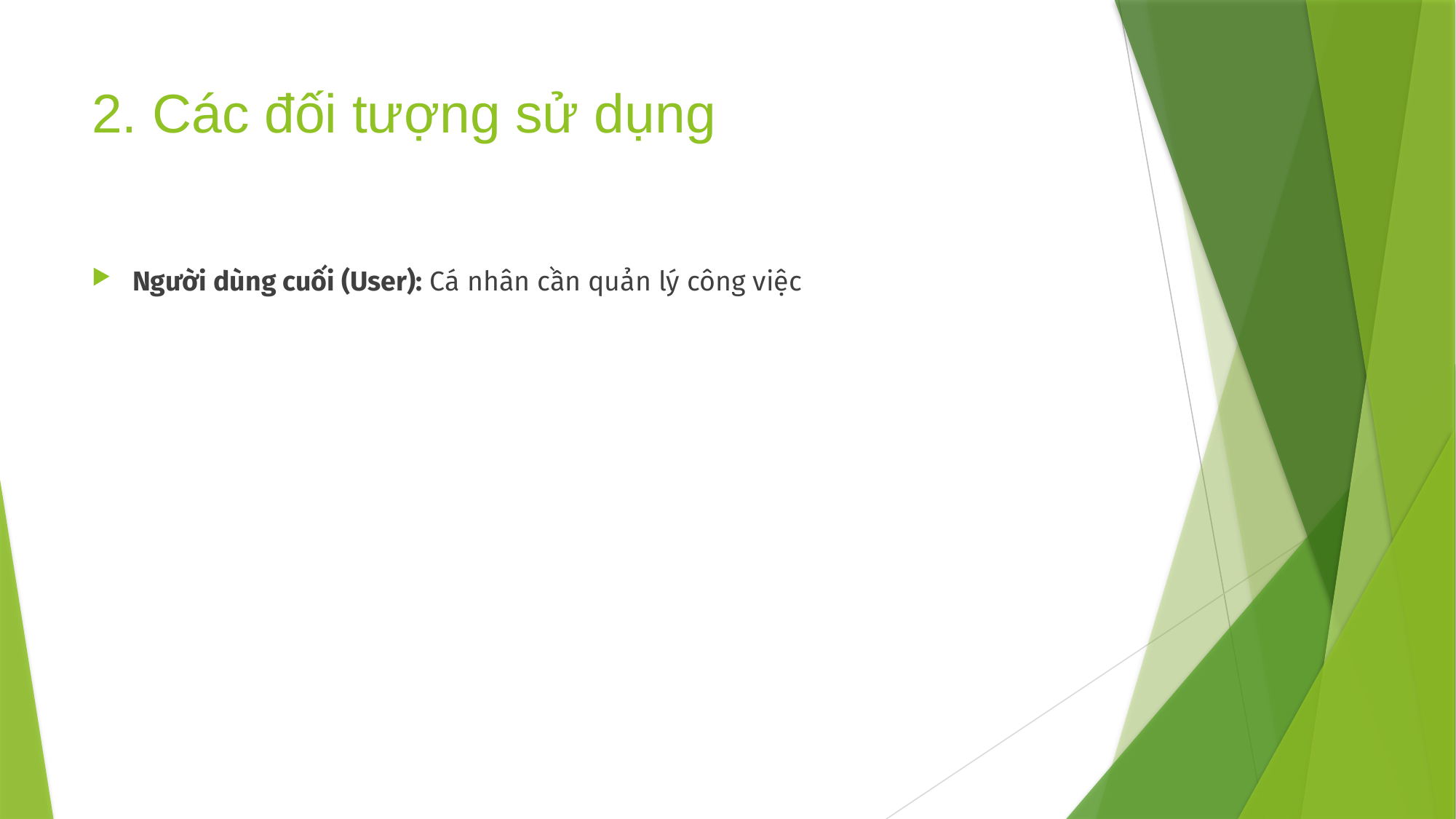

# 2. Các đối tượng sử dụng
Người dùng cuối (User): Cá nhân cần quản lý công việc